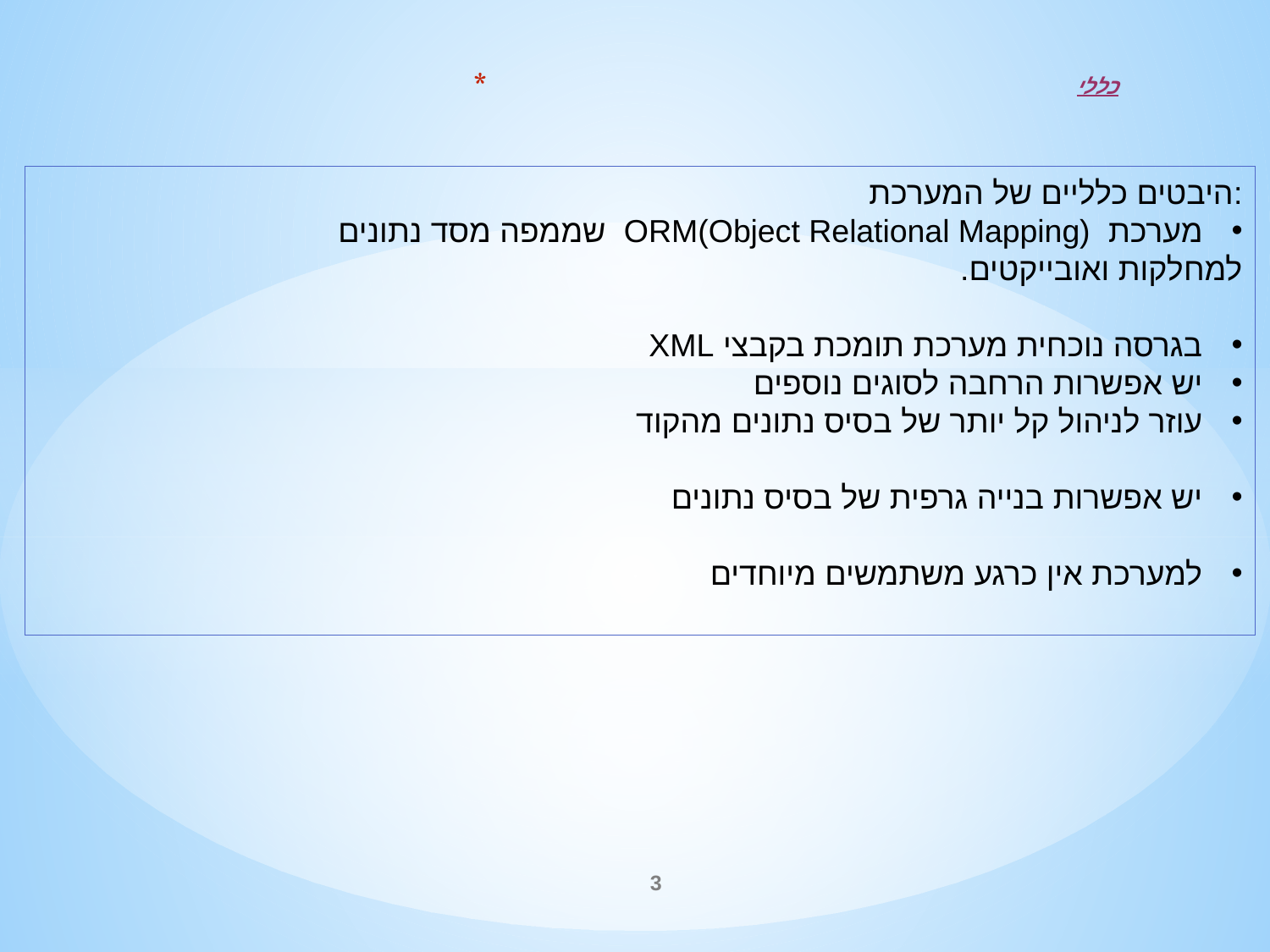

# כללי
 היבטים כלליים של המערכת:
מערכת  ORM(Object Relational Mapping)  שממפה מסד נתונים
למחלקות ואובייקטים.

בגרסה נוכחית מערכת תומכת בקבצי XML
יש אפשרות הרחבה לסוגים נוספים
עוזר לניהול קל יותר של בסיס נתונים מהקוד

יש אפשרות בנייה גרפית של בסיס נתונים

למערכת אין כרגע משתמשים מיוחדים

3